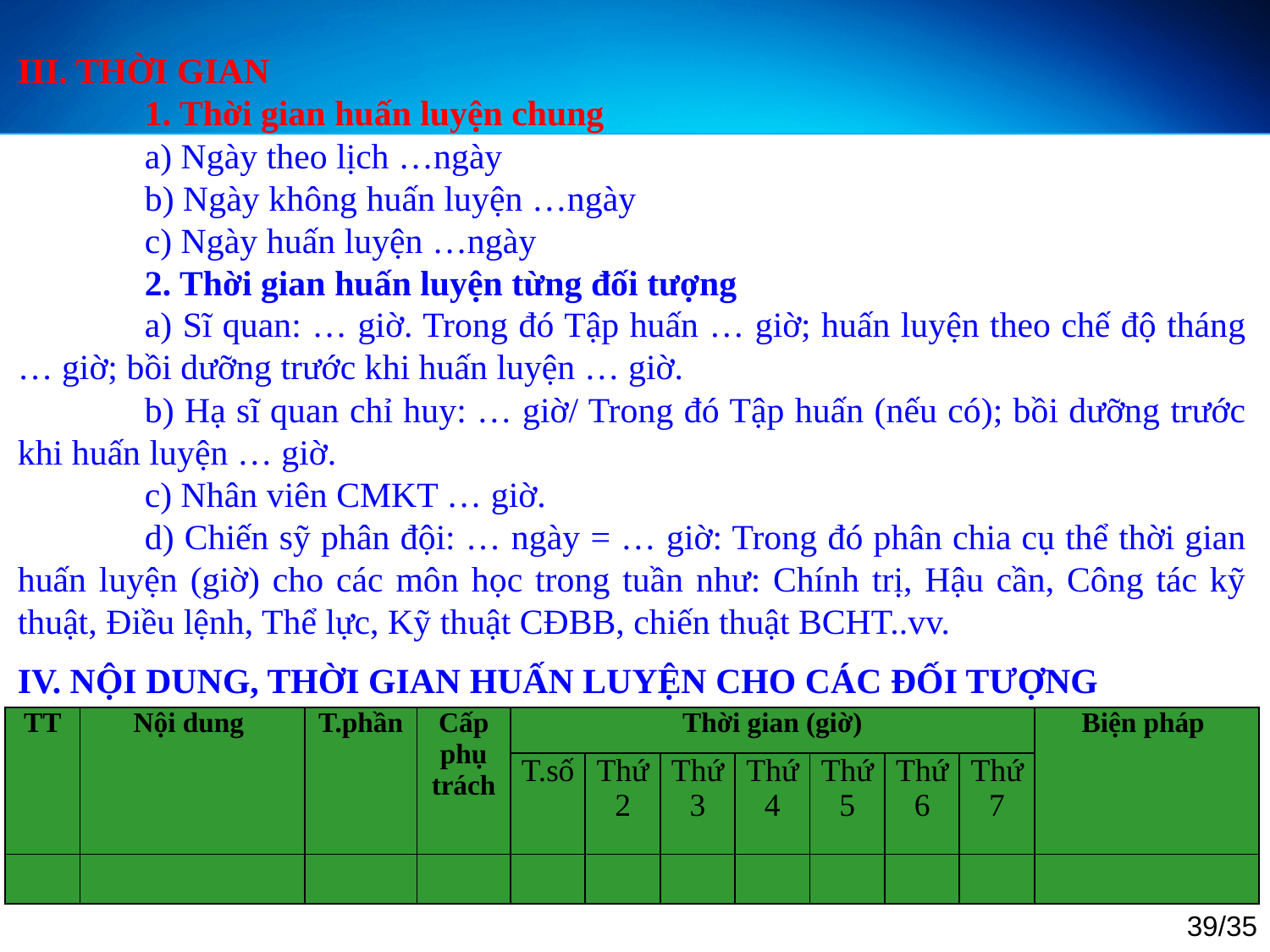

III. THỜI GIAN
	1. Thời gian huấn luyện chung
	a) Ngày theo lịch …ngày
	b) Ngày không huấn luyện …ngày
	c) Ngày huấn luyện …ngày
	2. Thời gian huấn luyện từng đối tượng
	a) Sĩ quan: … giờ. Trong đó Tập huấn … giờ; huấn luyện theo chế độ tháng … giờ; bồi dưỡng trước khi huấn luyện … giờ.
	b) Hạ sĩ quan chỉ huy: … giờ/ Trong đó Tập huấn (nếu có); bồi dưỡng trước khi huấn luyện … giờ.
	c) Nhân viên CMKT … giờ.
	d) Chiến sỹ phân đội: … ngày = … giờ: Trong đó phân chia cụ thể thời gian huấn luyện (giờ) cho các môn học trong tuần như: Chính trị, Hậu cần, Công tác kỹ thuật, Điều lệnh, Thể lực, Kỹ thuật CĐBB, chiến thuật BCHT..vv.
IV. NỘI DUNG, THỜI GIAN HUẤN LUYỆN CHO CÁC ĐỐI TƯỢNG
| TT | Nội dung | T.phần | Cấp phụ trách | Thời gian (giờ) |  |  |  |  |  |  | Biện pháp |
| --- | --- | --- | --- | --- | --- | --- | --- | --- | --- | --- | --- |
|  |  |  |  | T.số | Thứ 2 | Thứ 3 | Thứ 4 | Thứ 5 | Thứ 6 | Thứ 7 |  |
|  |  |  |  |  |  |  |  |  |  |  |  |
39/35